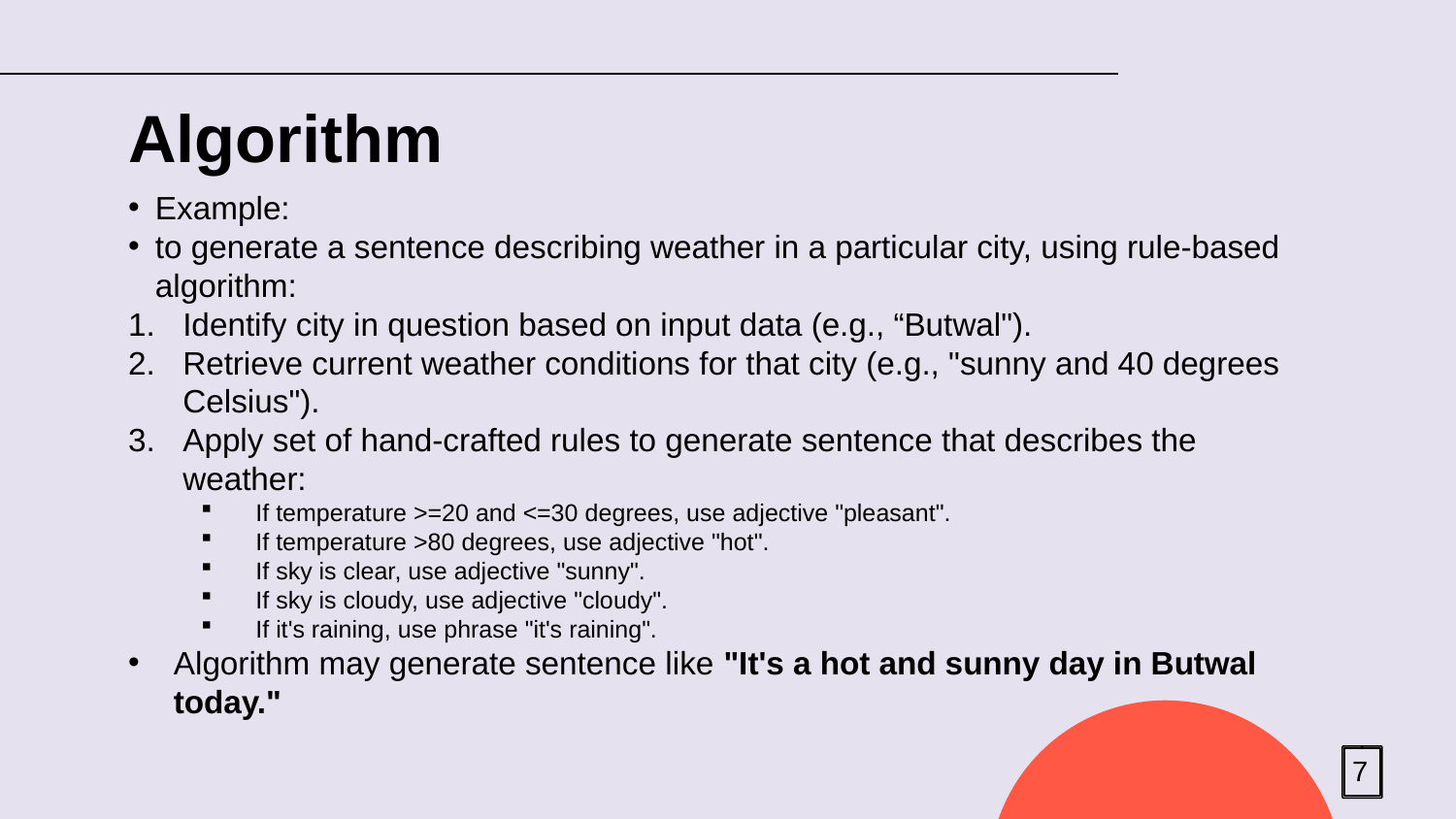

# Algorithm
Example:
to generate a sentence describing weather in a particular city, using rule-based algorithm:
Identify city in question based on input data (e.g., “Butwal").
Retrieve current weather conditions for that city (e.g., "sunny and 40 degrees Celsius").
Apply set of hand-crafted rules to generate sentence that describes the weather:
If temperature >=20 and <=30 degrees, use adjective "pleasant".
If temperature >80 degrees, use adjective "hot".
If sky is clear, use adjective "sunny".
If sky is cloudy, use adjective "cloudy".
If it's raining, use phrase "it's raining".
Algorithm may generate sentence like "It's a hot and sunny day in Butwal today."
7